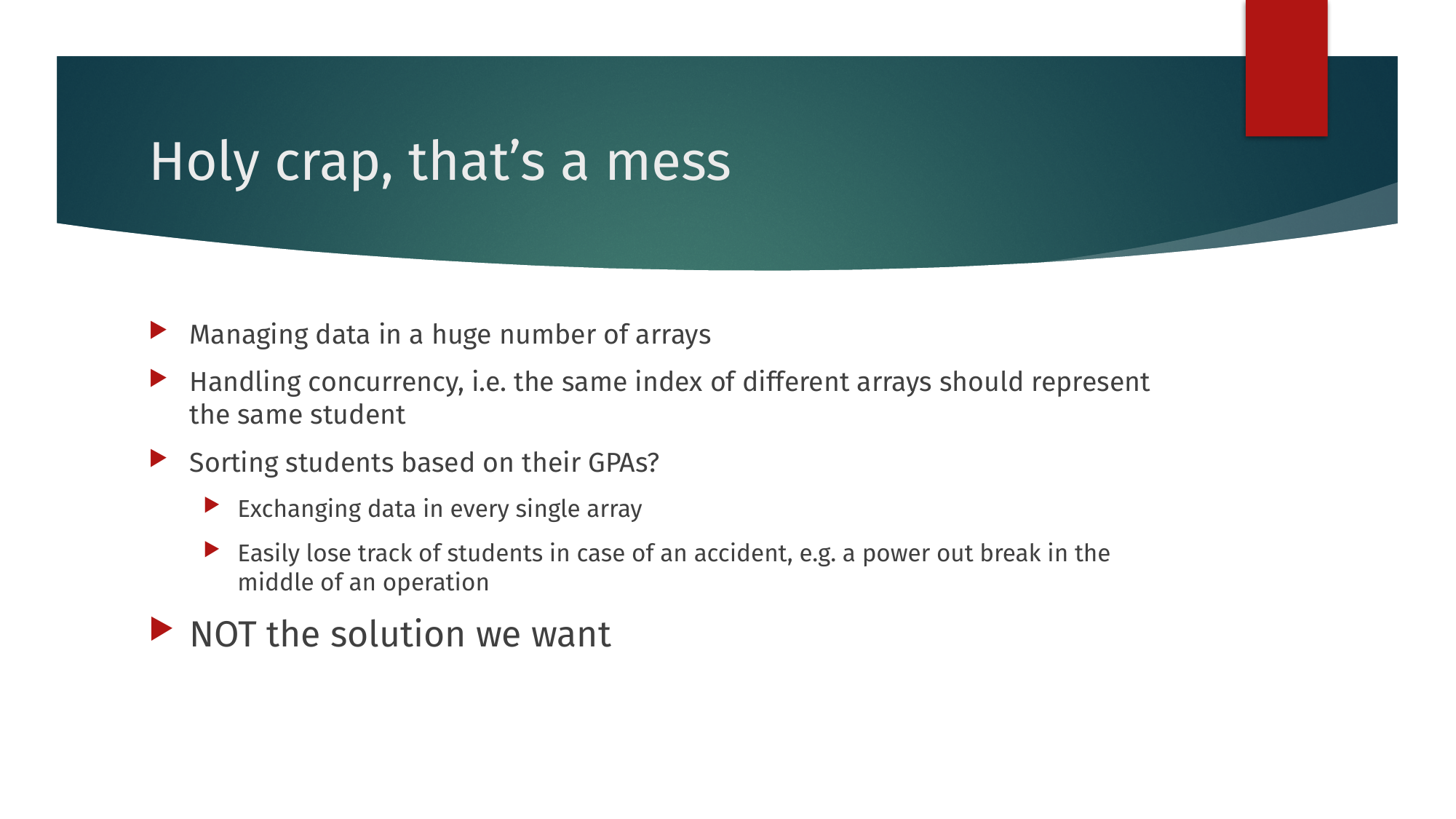

# Holy crap, that’s a mess
Managing data in a huge number of arrays
Handling concurrency, i.e. the same index of different arrays should represent the same student
Sorting students based on their GPAs?
Exchanging data in every single array
Easily lose track of students in case of an accident, e.g. a power out break in the middle of an operation
NOT the solution we want